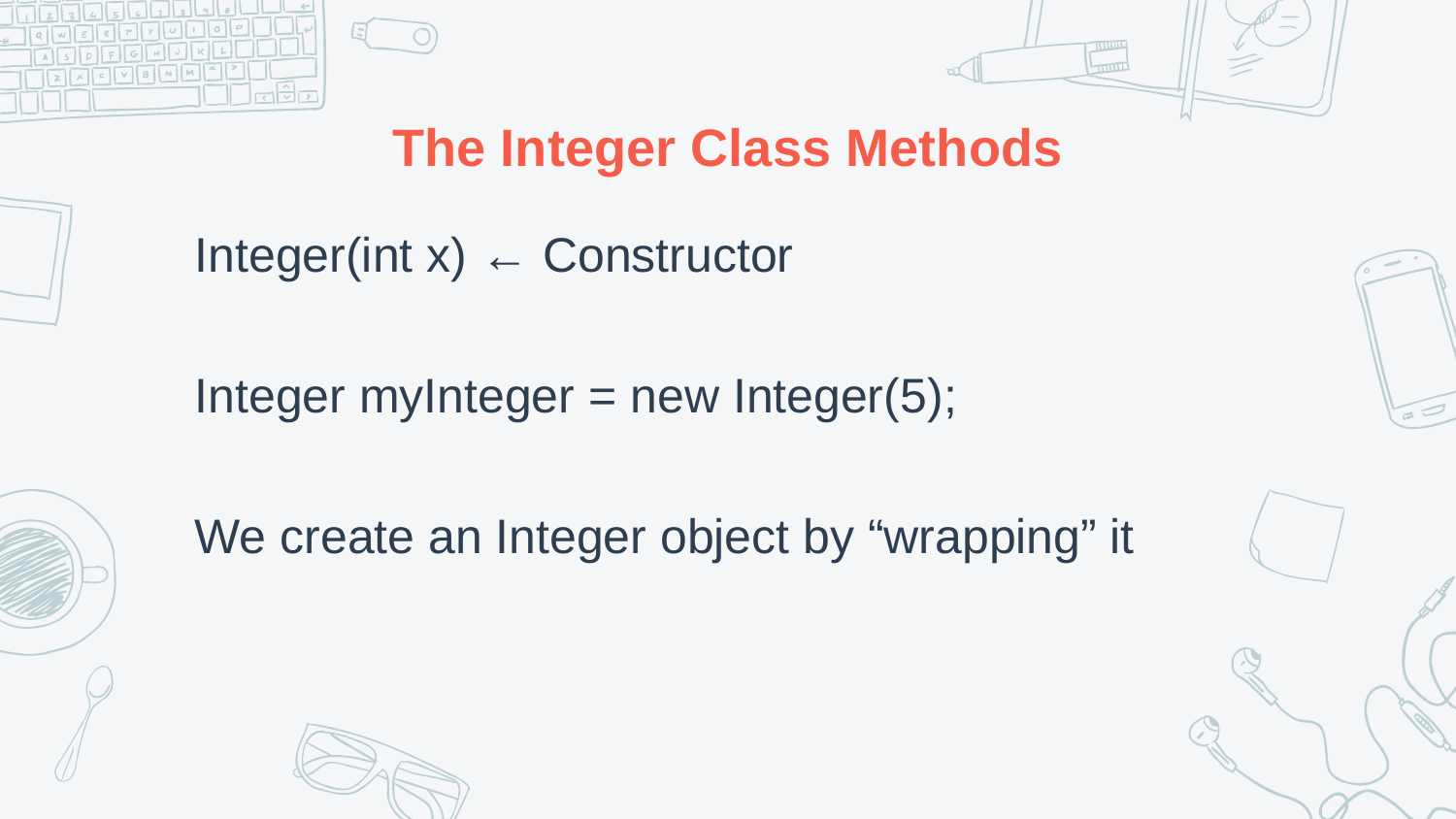

# The Integer Class Methods
Integer(int x) ← Constructor

Integer myInteger = new Integer(5);

We create an Integer object by “wrapping” it